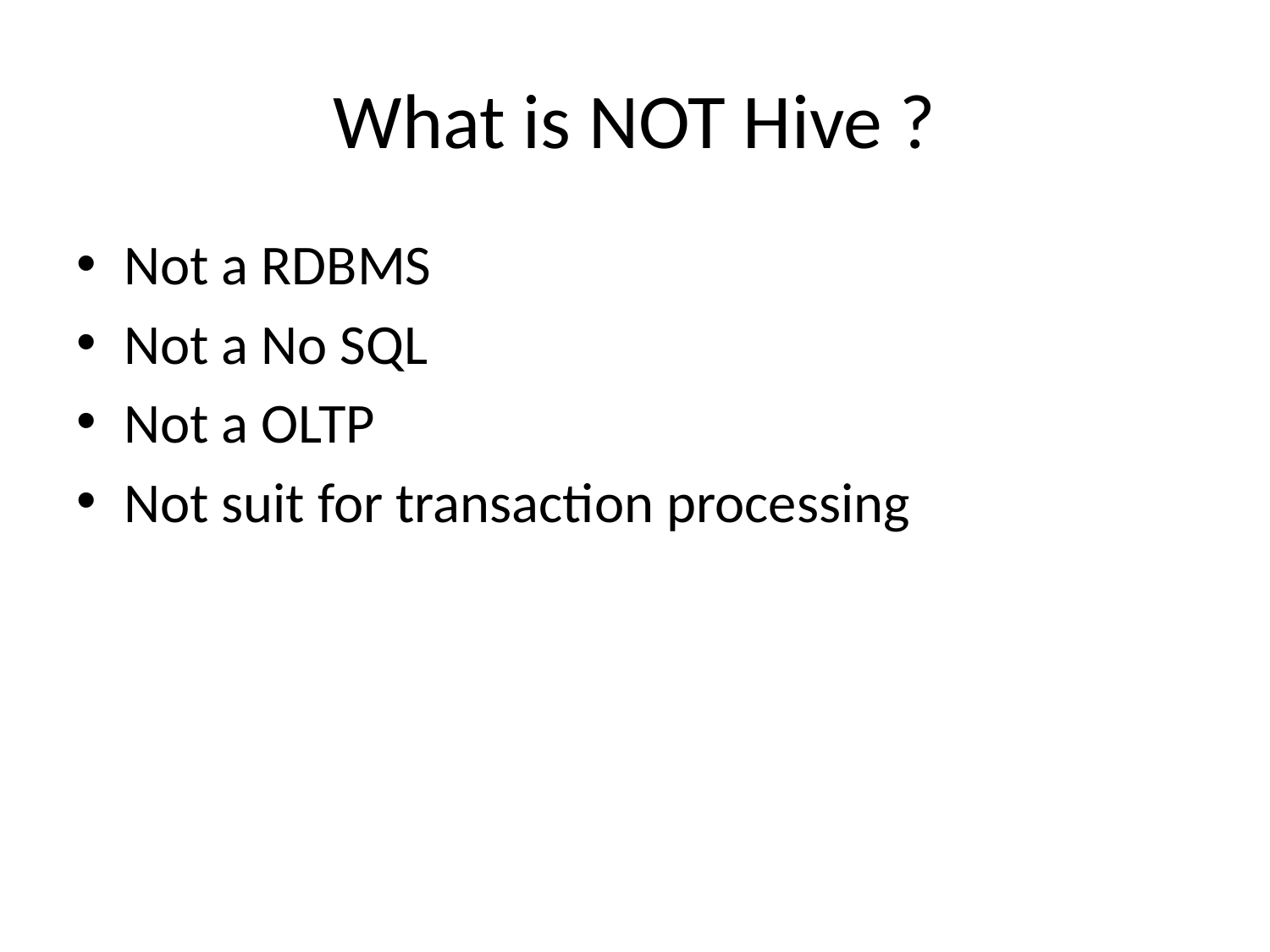

# What is NOT Hive ?
Not a RDBMS
Not a No SQL
Not a OLTP
Not suit for transaction processing